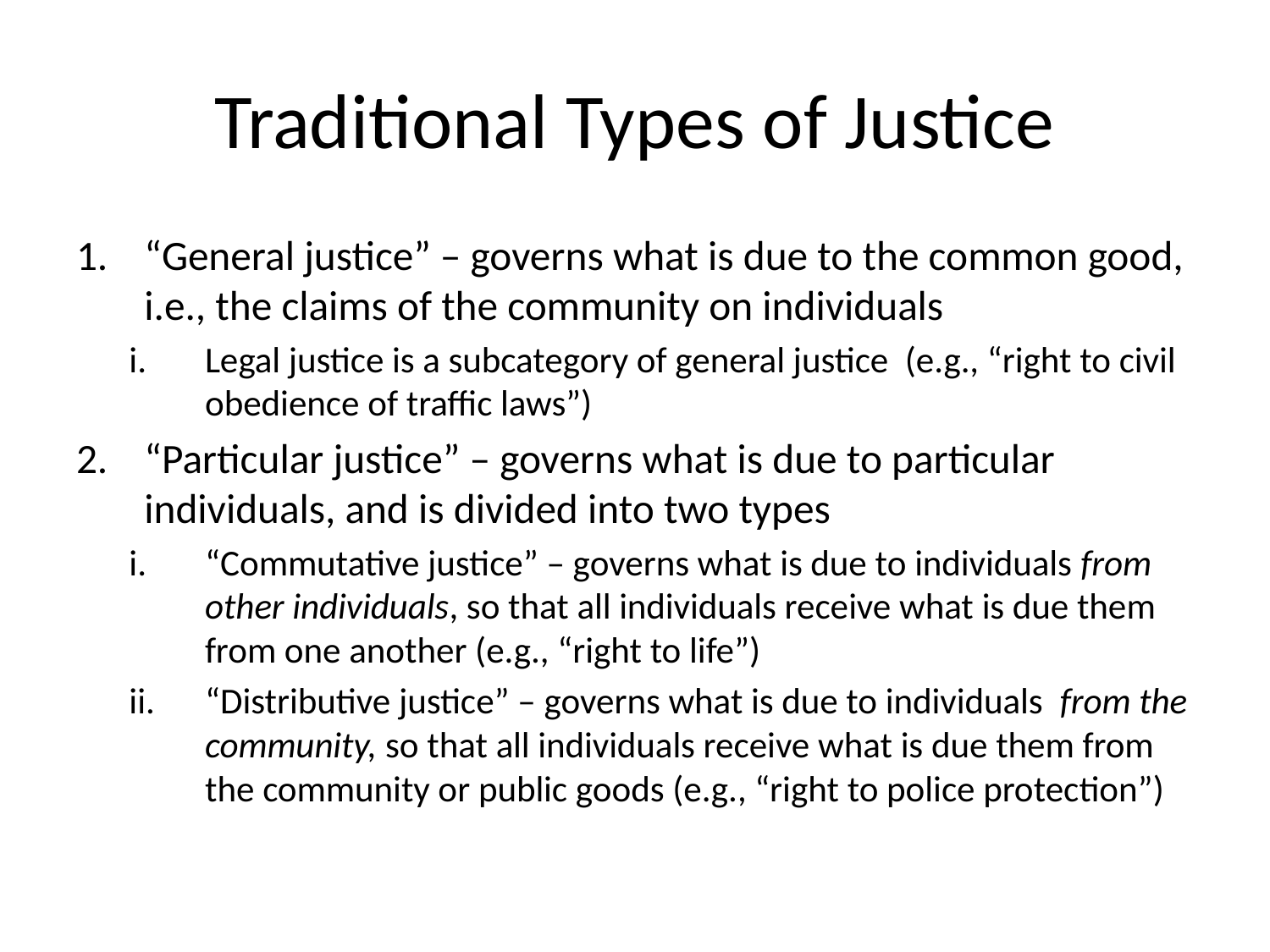

# Traditional Types of Justice
“General justice” – governs what is due to the common good, i.e., the claims of the community on individuals
Legal justice is a subcategory of general justice  (e.g., “right to civil obedience of traffic laws”)
“Particular justice” – governs what is due to particular individuals, and is divided into two types
“Commutative justice” – governs what is due to individuals from other individuals, so that all individuals receive what is due them from one another (e.g., “right to life”)
“Distributive justice” – governs what is due to individuals  from the community, so that all individuals receive what is due them from the community or public goods (e.g., “right to police protection”)